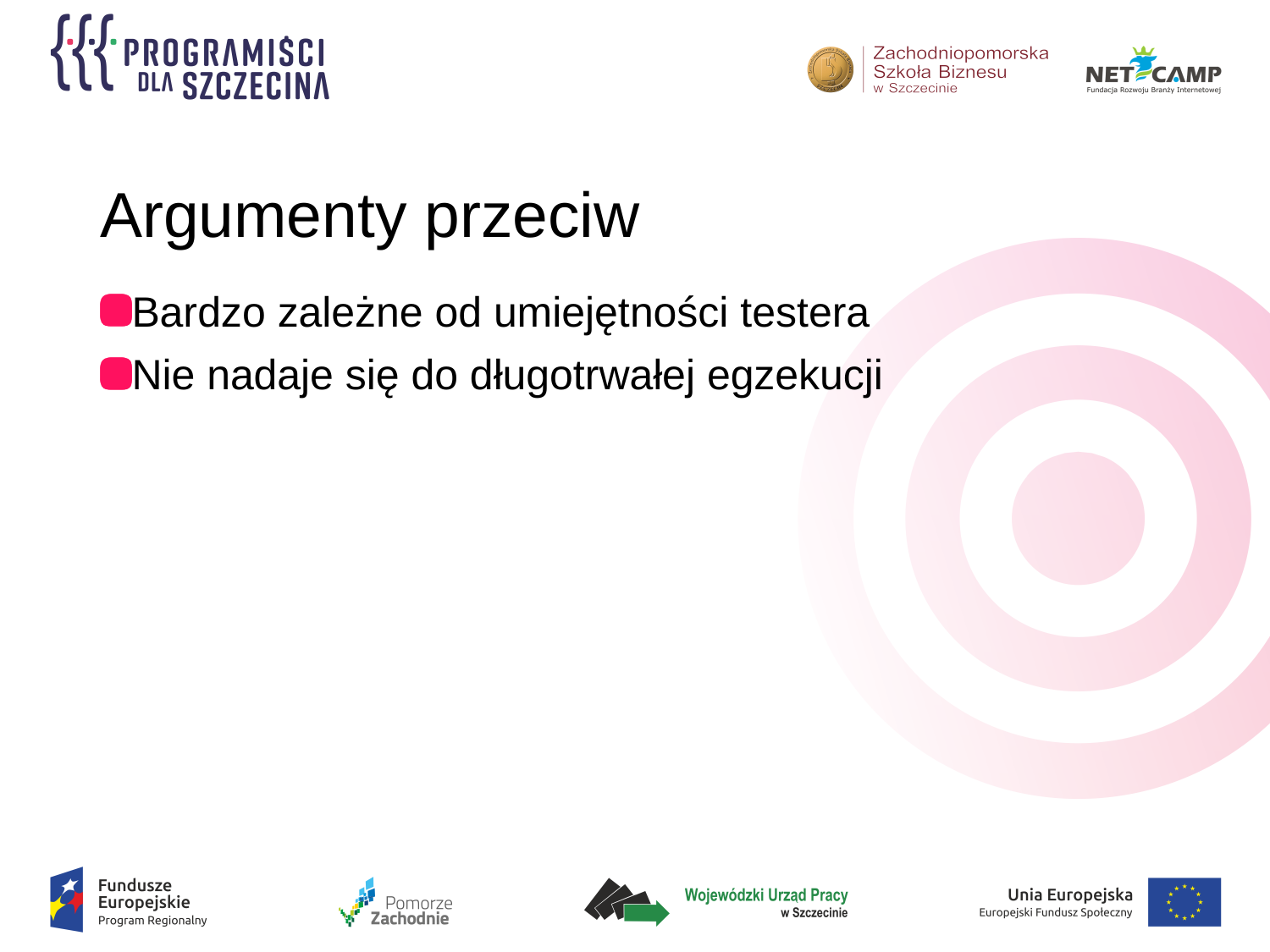

# Argumenty przeciw
Bardzo zależne od umiejętności testera
Nie nadaje się do długotrwałej egzekucji